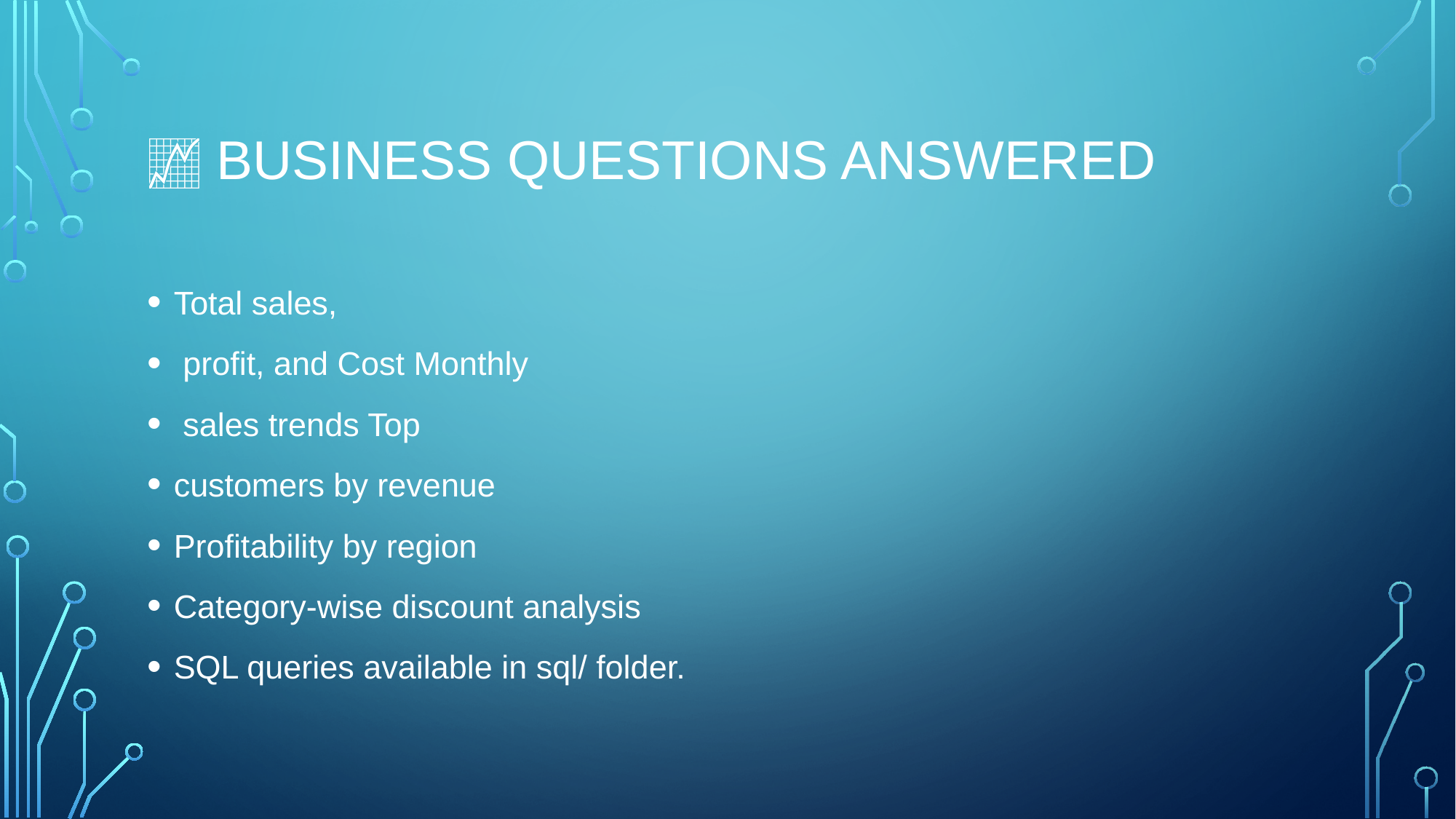

# 📈 Business Questions Answered
Total sales,
 profit, and Cost Monthly
 sales trends Top
customers by revenue
Profitability by region
Category-wise discount analysis
SQL queries available in sql/ folder.